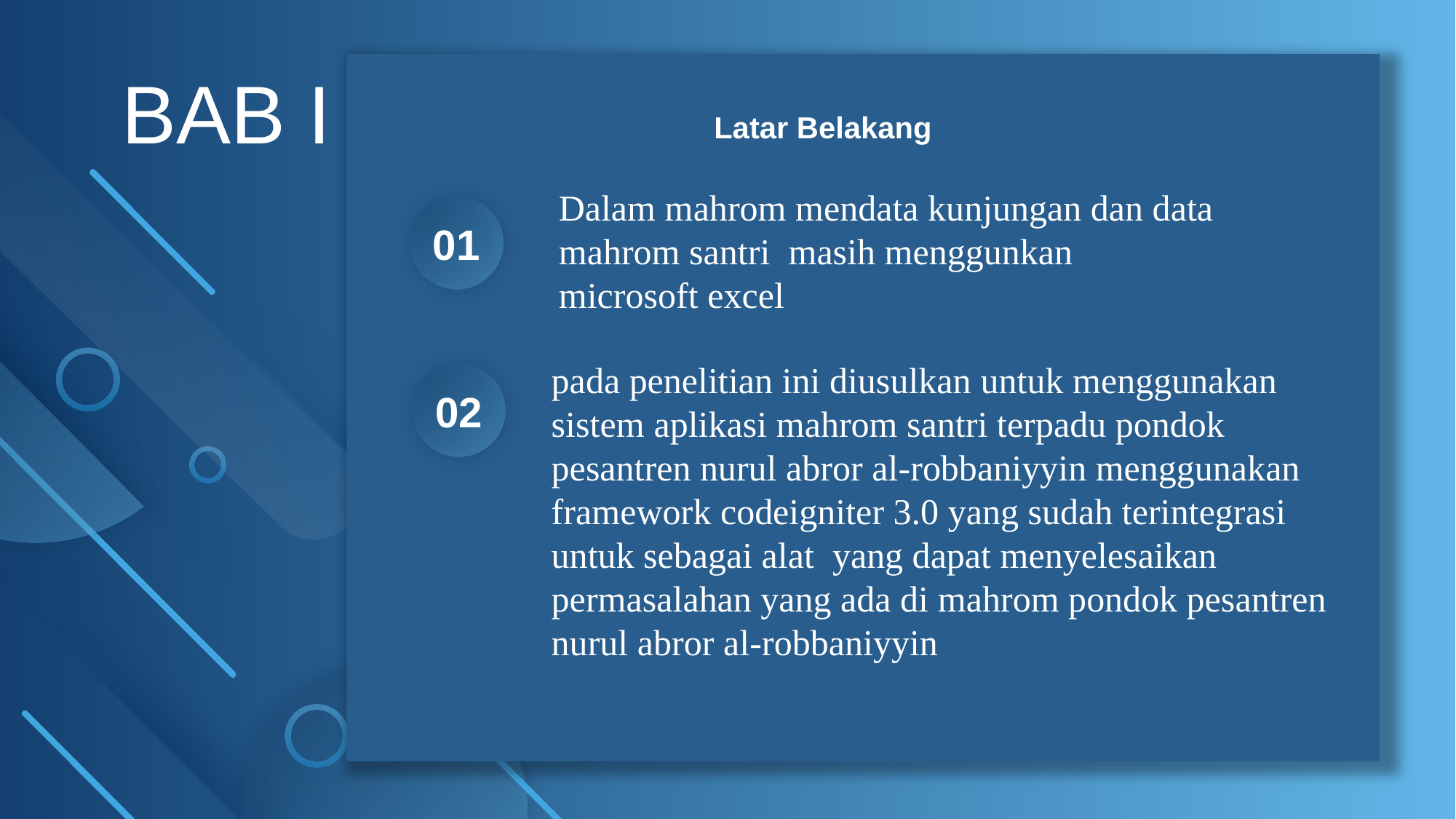

BAB I
Latar Belakang
Dalam mahrom mendata kunjungan dan data mahrom santri  masih menggunkan  microsoft excel

01
pada penelitian ini diusulkan untuk menggunakan sistem aplikasi mahrom santri terpadu pondok pesantren nurul abror al-robbaniyyin menggunakan framework codeigniter 3.0 yang sudah terintegrasi untuk sebagai alat  yang dapat menyelesaikan permasalahan yang ada di mahrom pondok pesantren nurul abror al-robbaniyyin

02